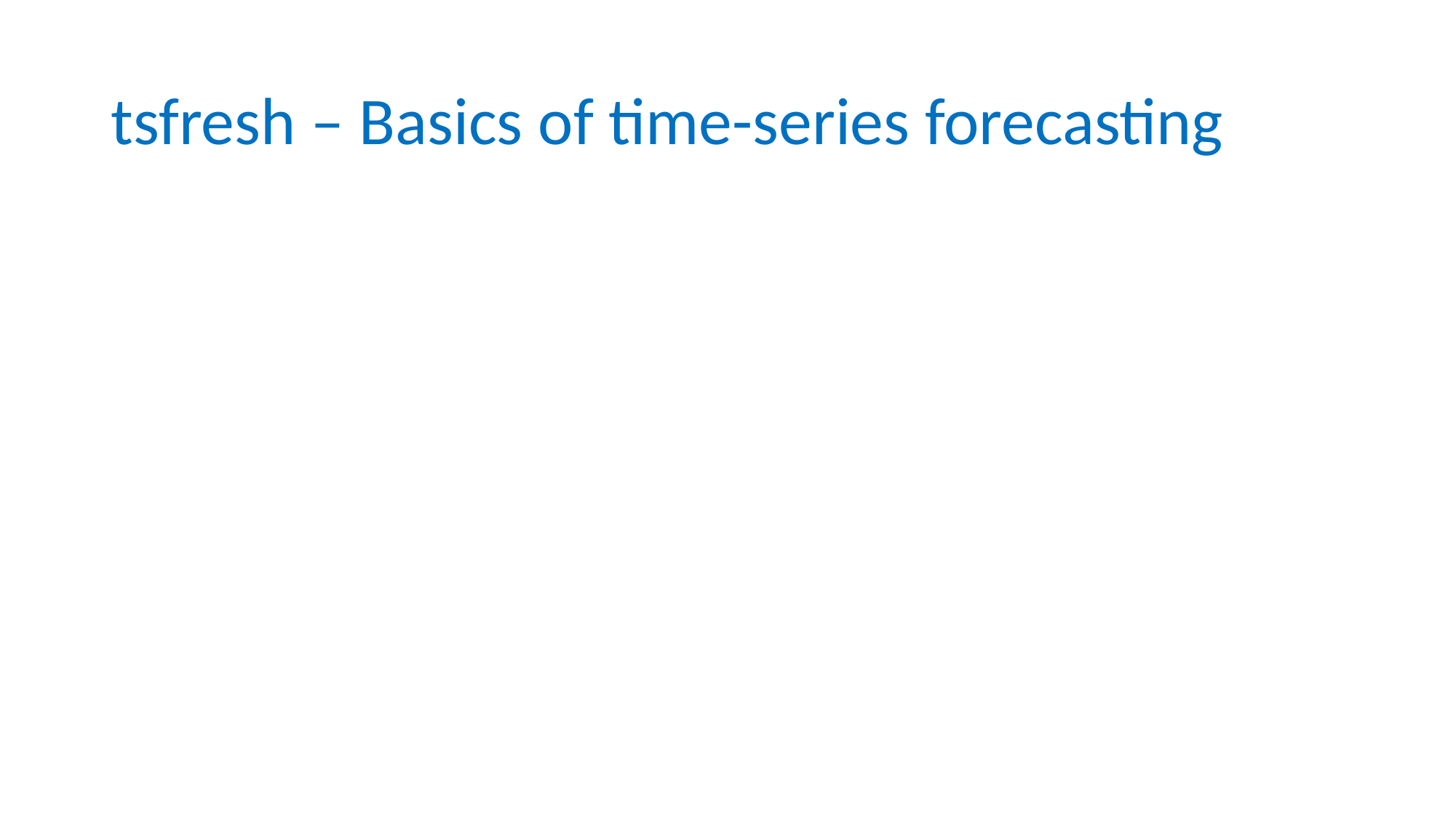

# tsfresh – Basics of time-series forecasting